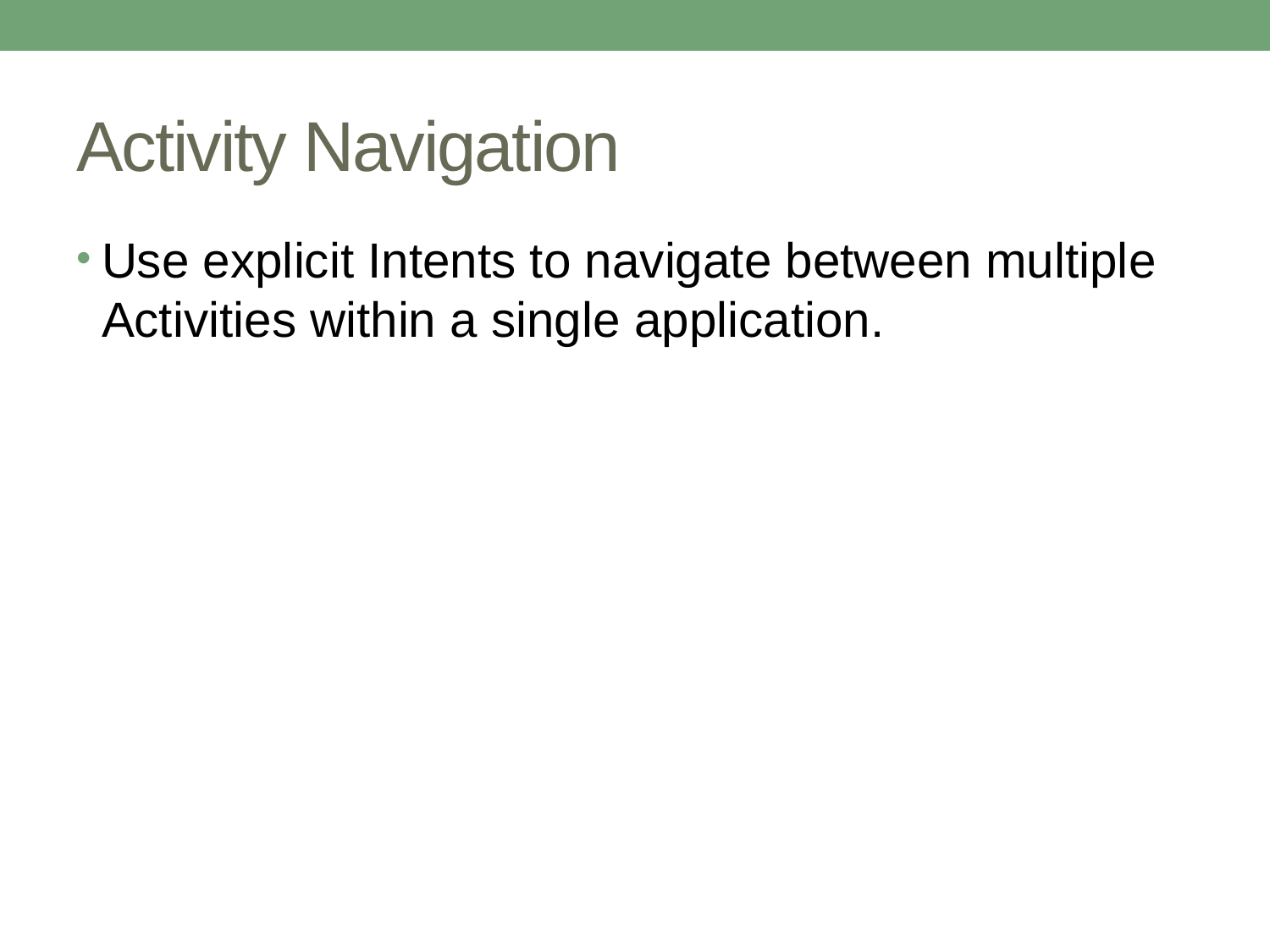

# Activity Navigation
Use explicit Intents to navigate between multiple Activities within a single application.